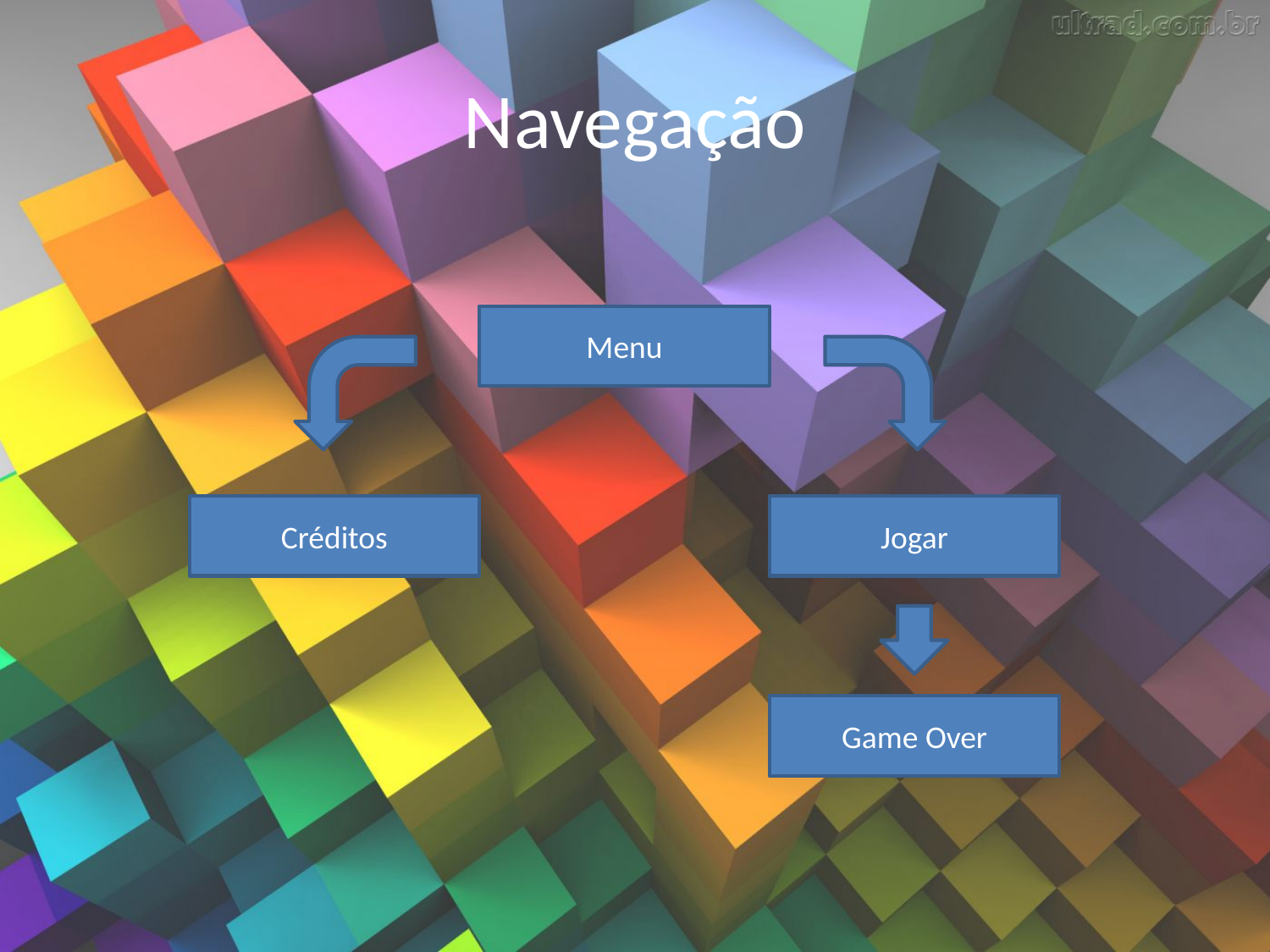

# Navegação

Menu

Créditos
Jogar

Game Over